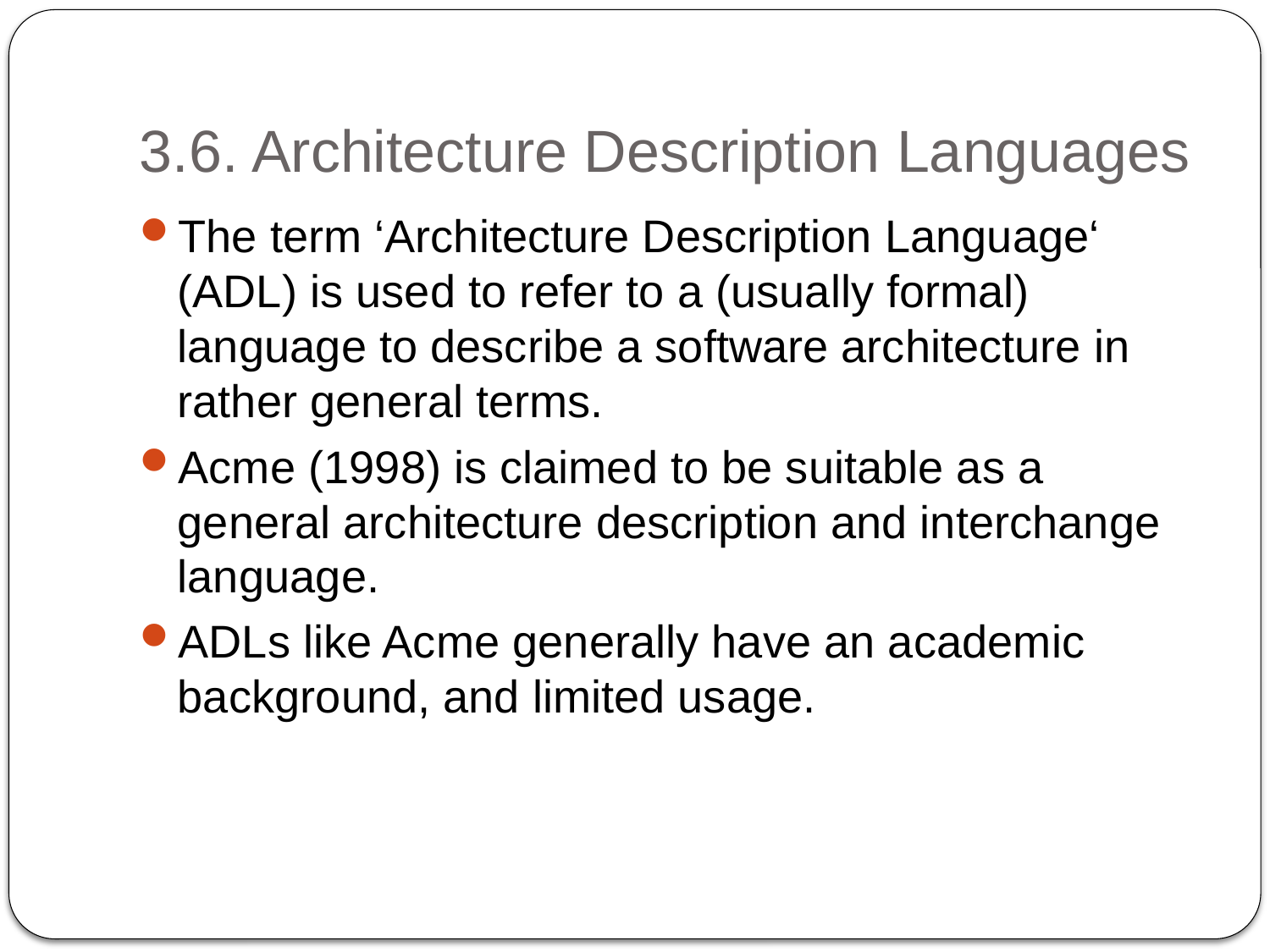

# 3.6. Architecture Description Languages
The term ‘Architecture Description Language‘ (ADL) is used to refer to a (usually formal) language to describe a software architecture in rather general terms.
Acme (1998) is claimed to be suitable as a general architecture description and interchange language.
ADLs like Acme generally have an academic background, and limited usage.